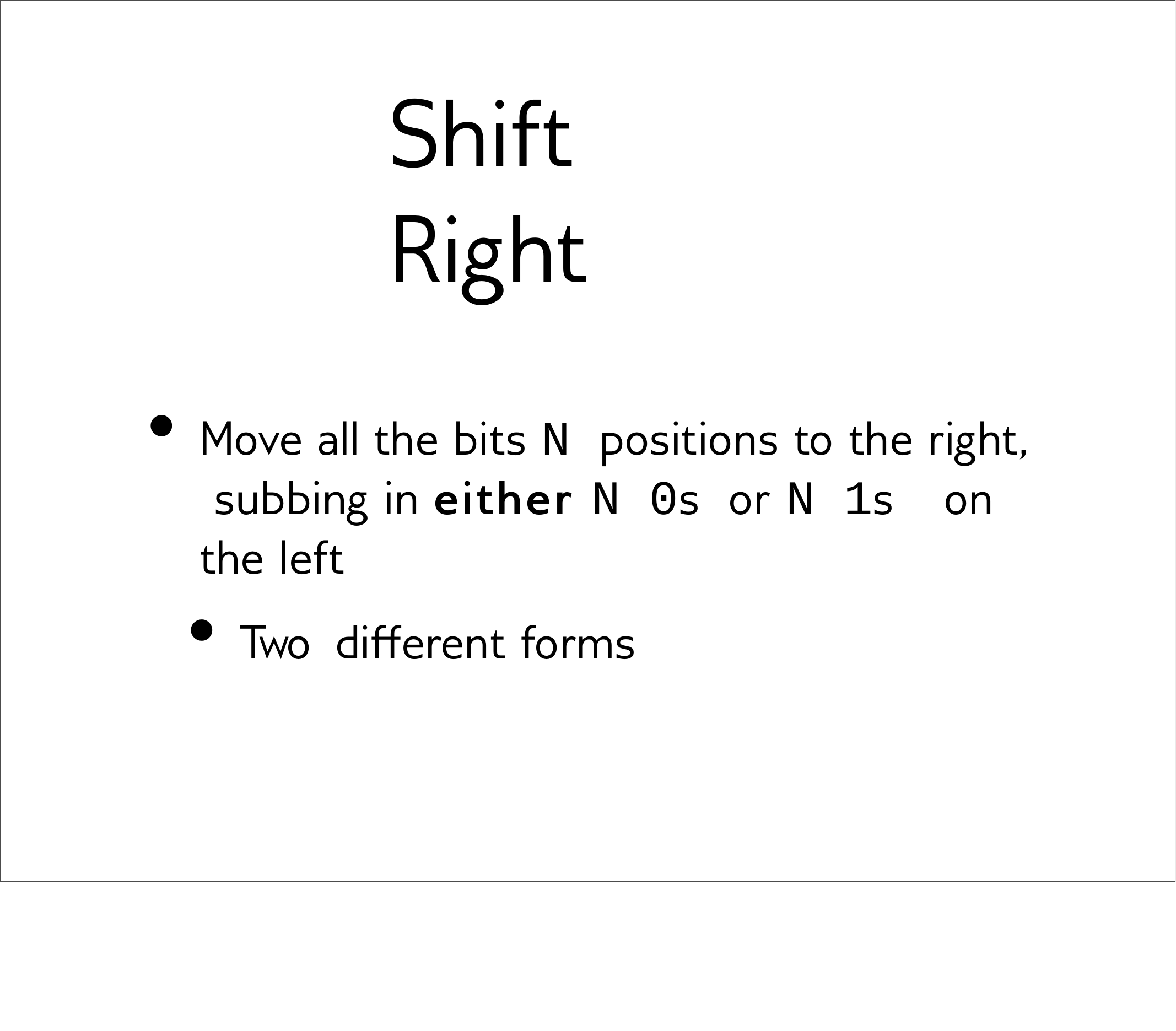

# Shift Right
Move all the bits N positions to the right,  subbing in either N 0s	or N 1s	on the left
Two	different forms